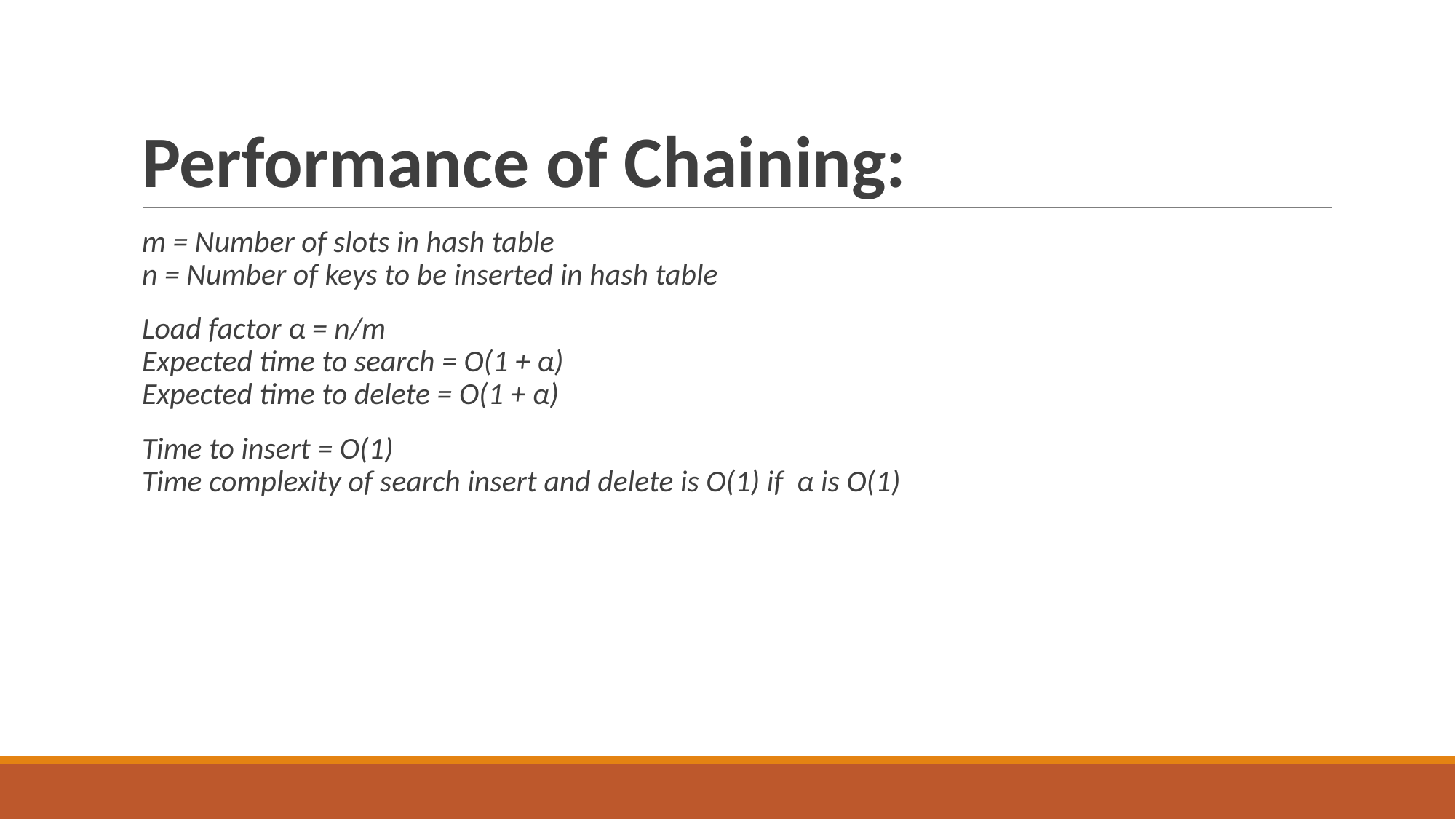

# Performance of Chaining:
m = Number of slots in hash table
n = Number of keys to be inserted in hash table
Load factor α = n/m
Expected time to search = O(1 + α)
Expected time to delete = O(1 + α)
Time to insert = O(1)
Time complexity of search insert and delete is O(1) if  α is O(1)